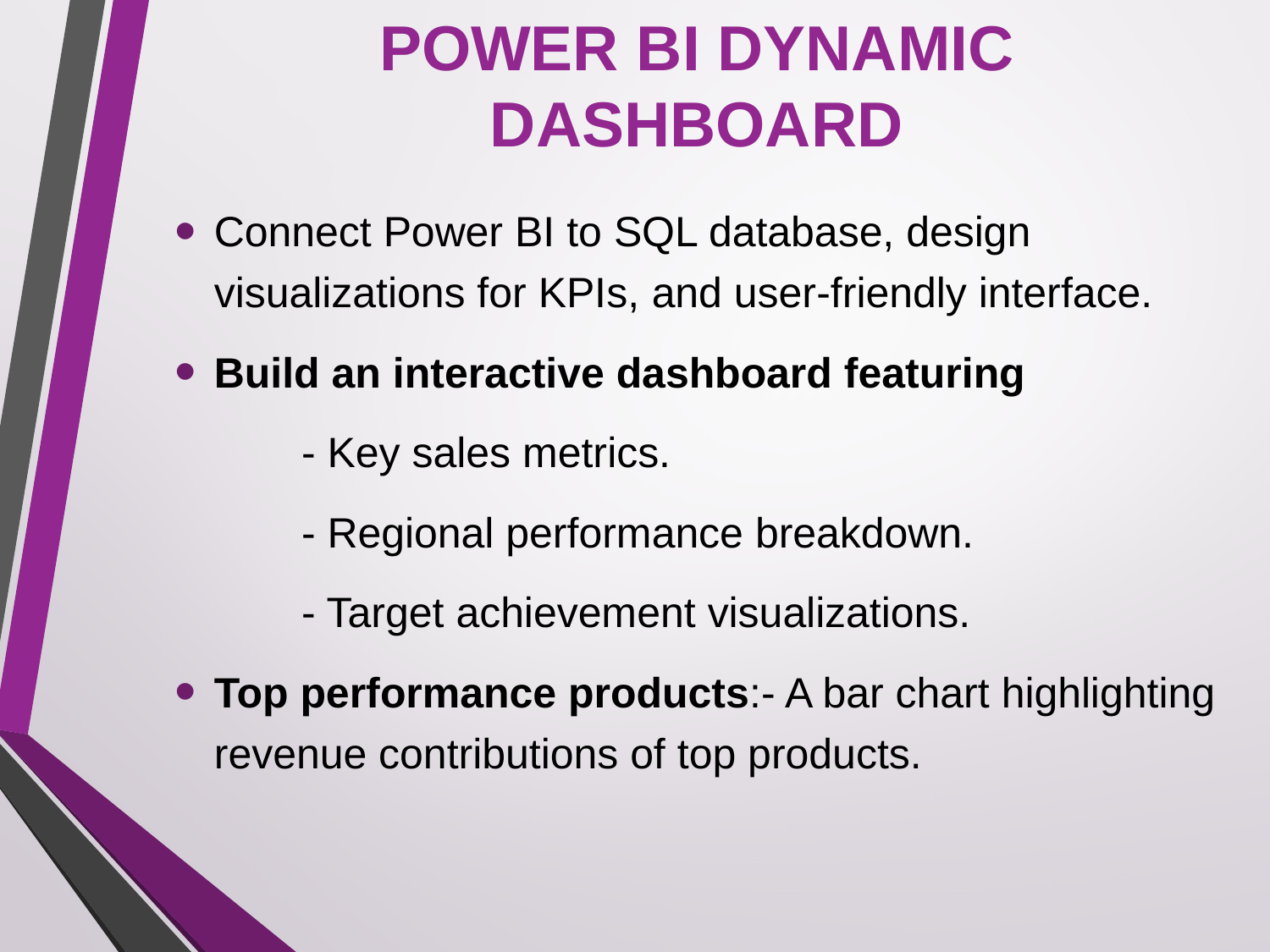

# POWER BI DYNAMIC DASHBOARD
Connect Power BI to SQL database, design visualizations for KPIs, and user-friendly interface.
Build an interactive dashboard featuring
	- Key sales metrics.
	- Regional performance breakdown.
	- Target achievement visualizations.
Top performance products:- A bar chart highlighting revenue contributions of top products.